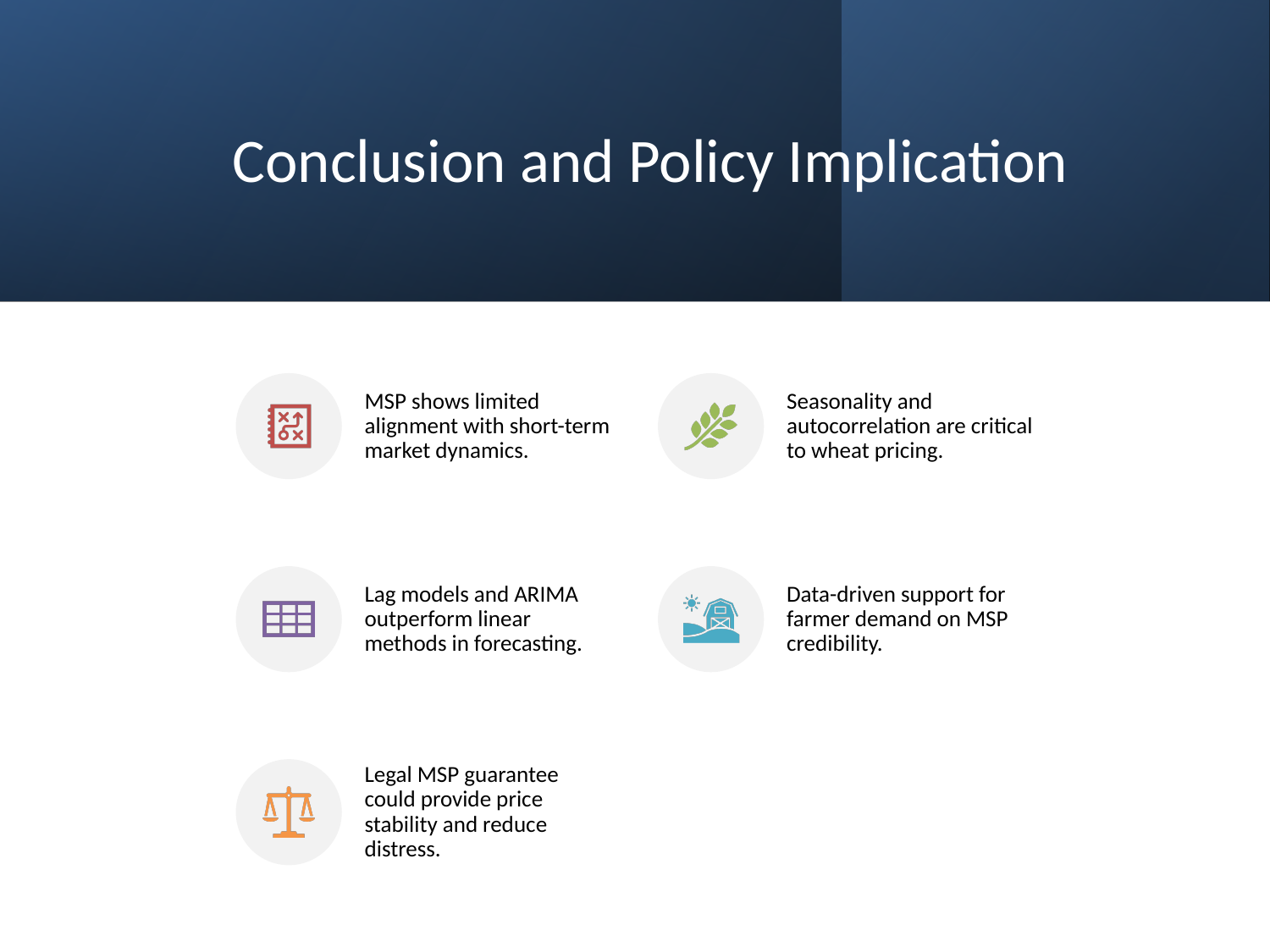

# Conclusion and Policy Implication
MSP shows limited alignment with short-term market dynamics.
Seasonality and autocorrelation are critical to wheat pricing.
Lag models and ARIMA outperform linear methods in forecasting.
Data-driven support for farmer demand on MSP credibility.
Legal MSP guarantee could provide price stability and reduce distress.